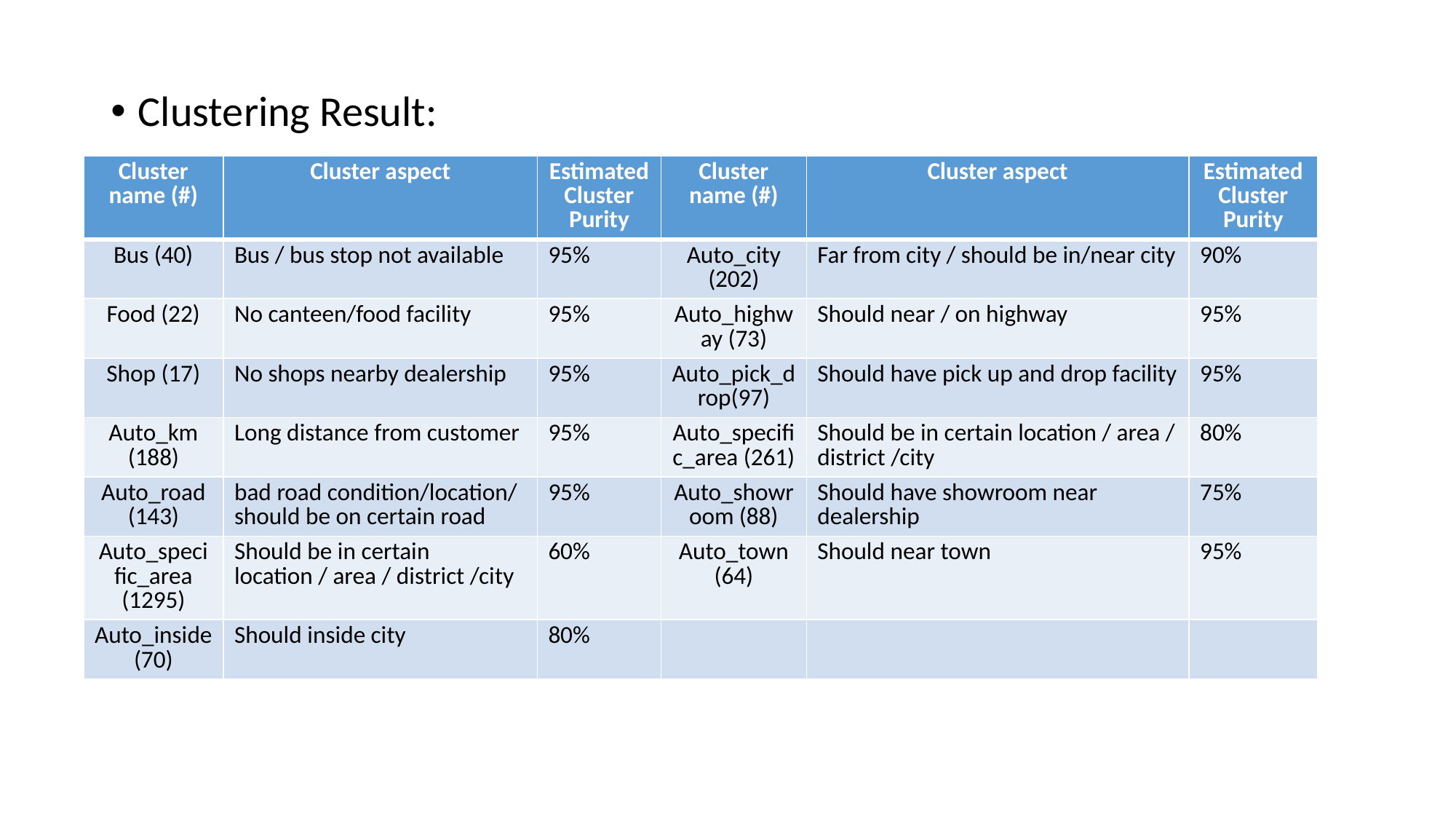

Clustering Result:

| Cluster name (#) | Cluster aspect | Estimated Cluster Purity | Cluster name (#) | Cluster aspect | Estimated Cluster Purity |
| --- | --- | --- | --- | --- | --- |
| Bus (40) | Bus / bus stop not available | 95% | Auto\_city (202) | Far from city / should be in/near city | 90% |
| Food (22) | No canteen/food facility | 95% | Auto\_highway (73) | Should near / on highway | 95% |
| Shop (17) | No shops nearby dealership | 95% | Auto\_pick\_drop(97) | Should have pick up and drop facility | 95% |
| Auto\_km (188) | Long distance from customer | 95% | Auto\_specific\_area (261) | Should be in certain location / area / district /city | 80% |
| Auto\_road (143) | bad road condition/location/ should be on certain road | 95% | Auto\_showroom (88) | Should have showroom near dealership | 75% |
| Auto\_specific\_area (1295) | Should be in certain location / area / district /city | 60% | Auto\_town (64) | Should near town | 95% |
| Auto\_inside (70) | Should inside city | 80% |  |  |  |